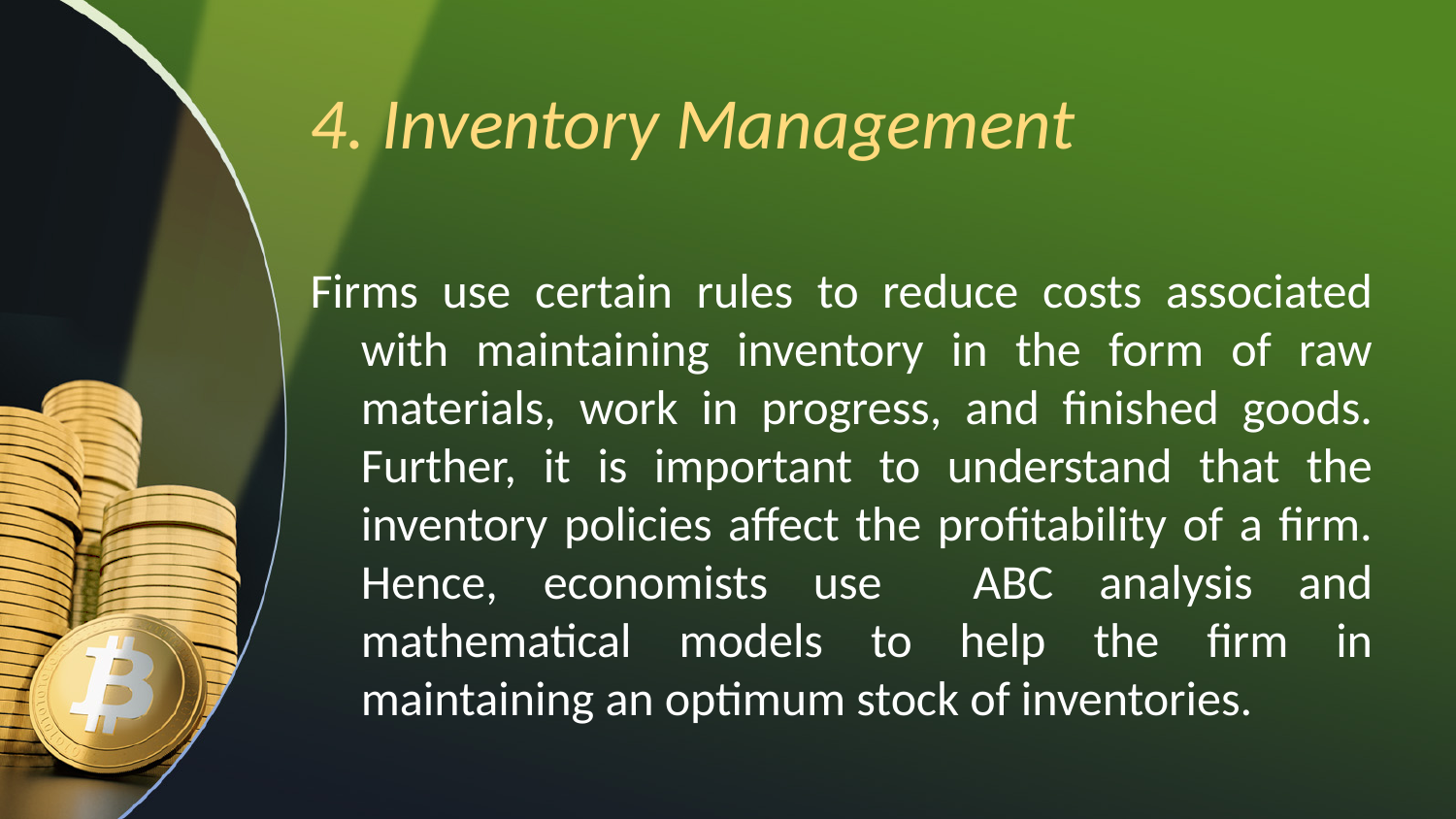

# 4. Inventory Management

Firms use certain rules to reduce costs associated with maintaining inventory in the form of raw materials, work in progress, and finished goods. Further, it is important to understand that the inventory policies affect the profitability of a firm. Hence, economists use  ABC analysis and mathematical models to help the firm in maintaining an optimum stock of inventories.